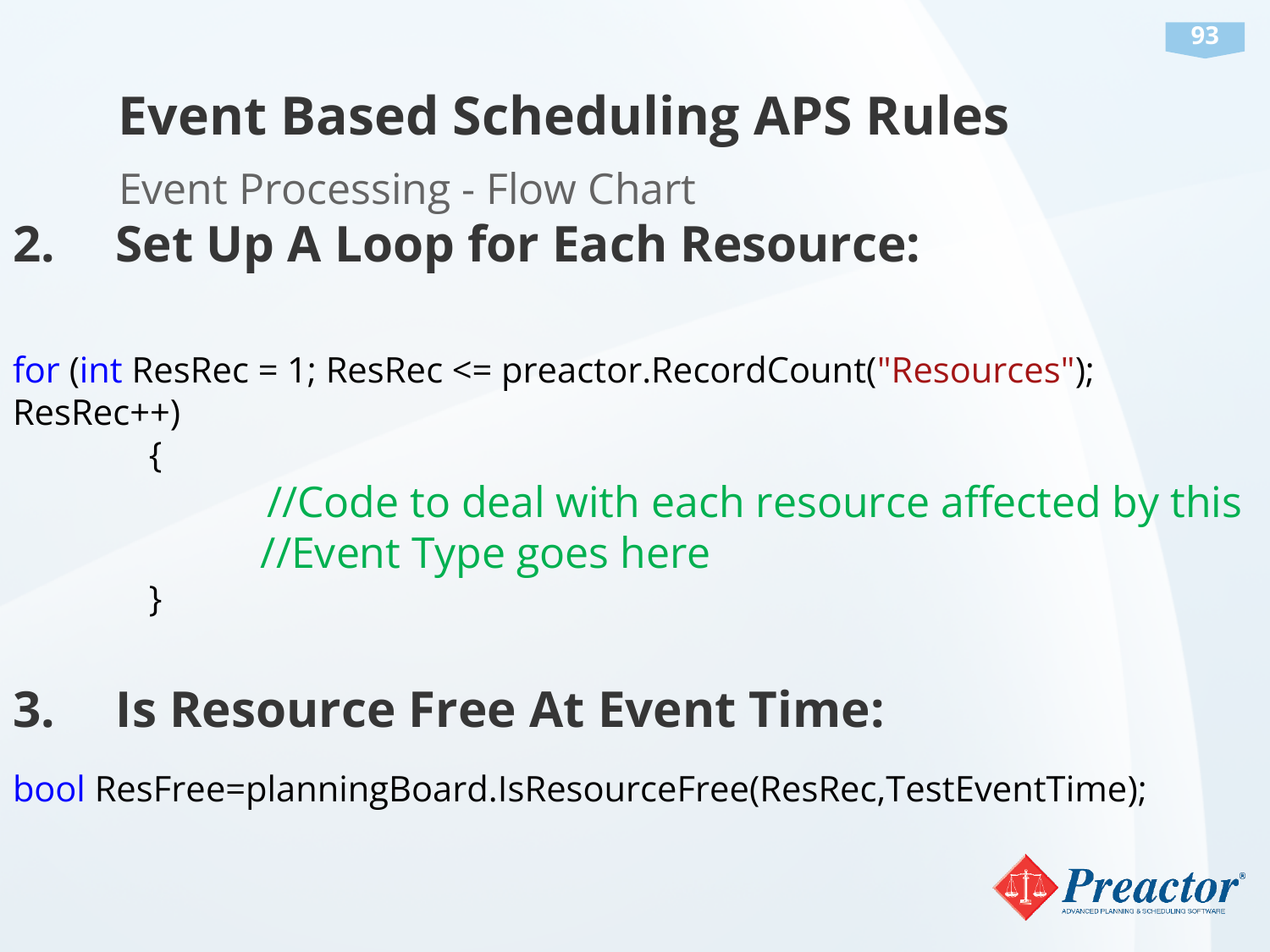

Event Based Scheduling APS Rules
Event Processing - Flow Chart
Set Up A Loop for Each Resource:

for (int ResRec = 1; ResRec <= preactor.RecordCount("Resources"); 	ResRec++)
	 {
		//Code to deal with each resource affected by this 	           //Event Type goes here
	 }

Is Resource Free At Event Time:

bool ResFree=planningBoard.IsResourceFree(ResRec,TestEventTime);